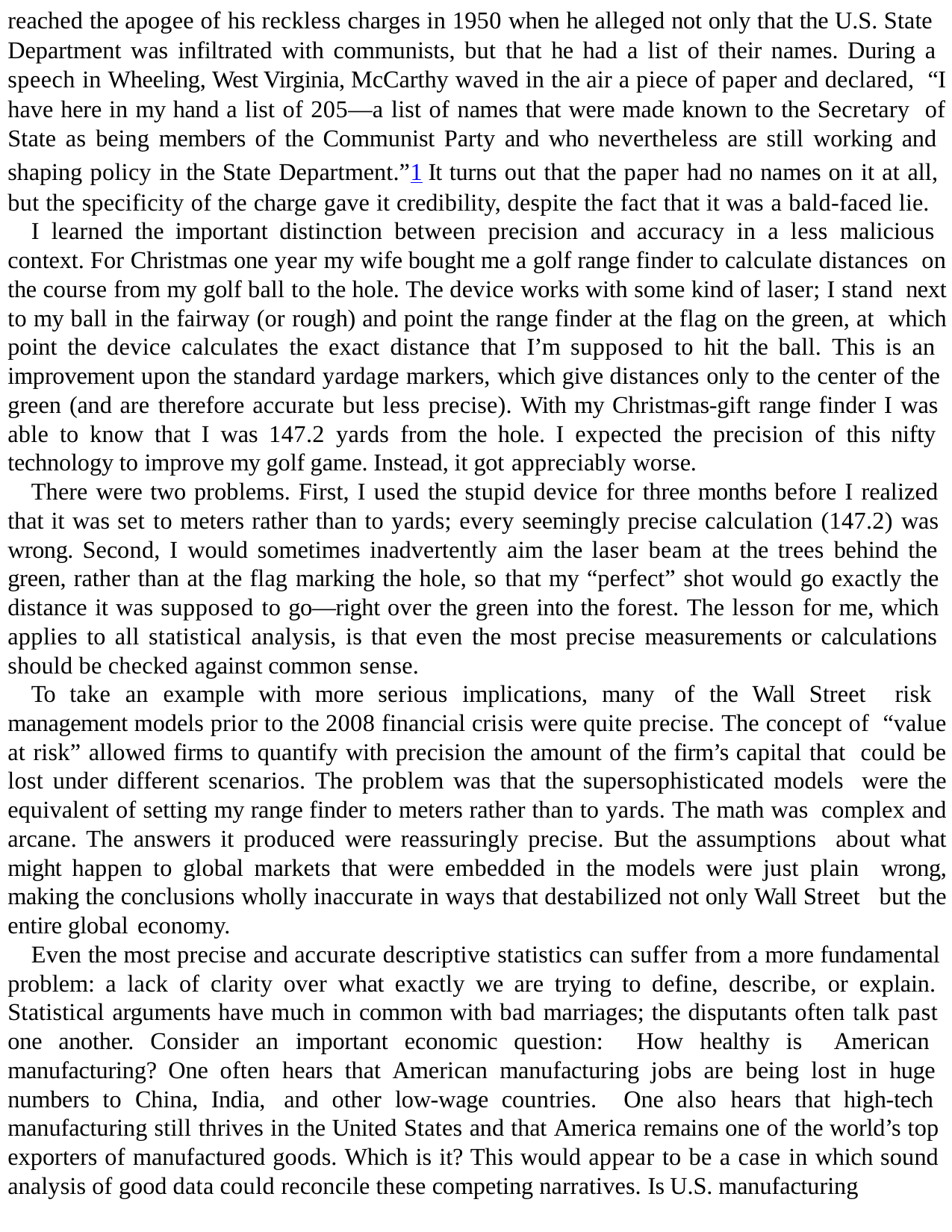

reached the apogee of his reckless charges in 1950 when he alleged not only that the U.S. State   Department was infiltrated with communists, but that he had a list of their names. During a  speech in Wheeling, West Virginia, McCarthy waved in the air a piece of paper and declared,  “I have here in my hand a list of 205—a list of names that were made known to the Secretary  of State as being members of the Communist Party and who nevertheless are still working and  shaping policy in the State Department.”1 It turns out that the paper had no names on it at all,  but the specificity of the charge gave it credibility, despite the fact that it was a bald-faced lie.
I learned the important distinction between precision and accuracy in a less malicious  context. For Christmas one year my wife bought me a golf range finder to calculate distances  on the course from my golf ball to the hole. The device works with some kind of laser; I stand  next to my ball in the fairway (or rough) and point the range finder at the flag on the green, at  which point the device calculates the exact distance that I’m supposed to hit the ball. This is an  improvement upon the standard yardage markers, which give distances only to the center of the  green (and are therefore accurate but less precise). With my Christmas-gift range finder I was  able to know that I was 147.2 yards from the hole. I expected the precision of this nifty  technology to improve my golf game. Instead, it got appreciably worse.
There were two problems. First, I used the stupid device for three months before I realized  that it was set to meters rather than to yards; every seemingly precise calculation (147.2) was  wrong. Second, I would sometimes inadvertently aim the laser beam at the trees behind the  green, rather than at the flag marking the hole, so that my “perfect” shot would go exactly the  distance it was supposed to go—right over the green into the forest. The lesson for me, which  applies to all statistical analysis, is that even the most precise measurements or calculations  should be checked against common sense.
To take an example with more serious implications, many of the Wall Street  risk  management models prior to the 2008 financial crisis were quite precise. The concept of  “value at risk” allowed firms to quantify with precision the amount of the firm’s capital that  could be lost under different scenarios. The problem was that the supersophisticated models  were the equivalent of setting my range finder to meters rather than to yards. The math was  complex and arcane. The answers it produced were reassuringly precise. But the assumptions  about what might happen to global markets that were embedded in the models were just plain  wrong, making the conclusions wholly inaccurate in ways that destabilized not only Wall Street  but the entire global economy.
Even the most precise and accurate descriptive statistics can suffer from a more fundamental  problem: a lack of clarity over what exactly we are trying to define, describe, or explain.  Statistical arguments have much in common with bad marriages; the disputants often talk past  one another. Consider an important economic question:  How healthy is  American  manufacturing? One often hears that American manufacturing jobs are being lost in huge  numbers to China, India, and other low-wage countries.  One also hears that high-tech  manufacturing still thrives in the United States and that America remains one of the world’s top  exporters of manufactured goods. Which is it? This would appear to be a case in which sound  analysis of good data could reconcile these competing narratives. Is U.S. manufacturing